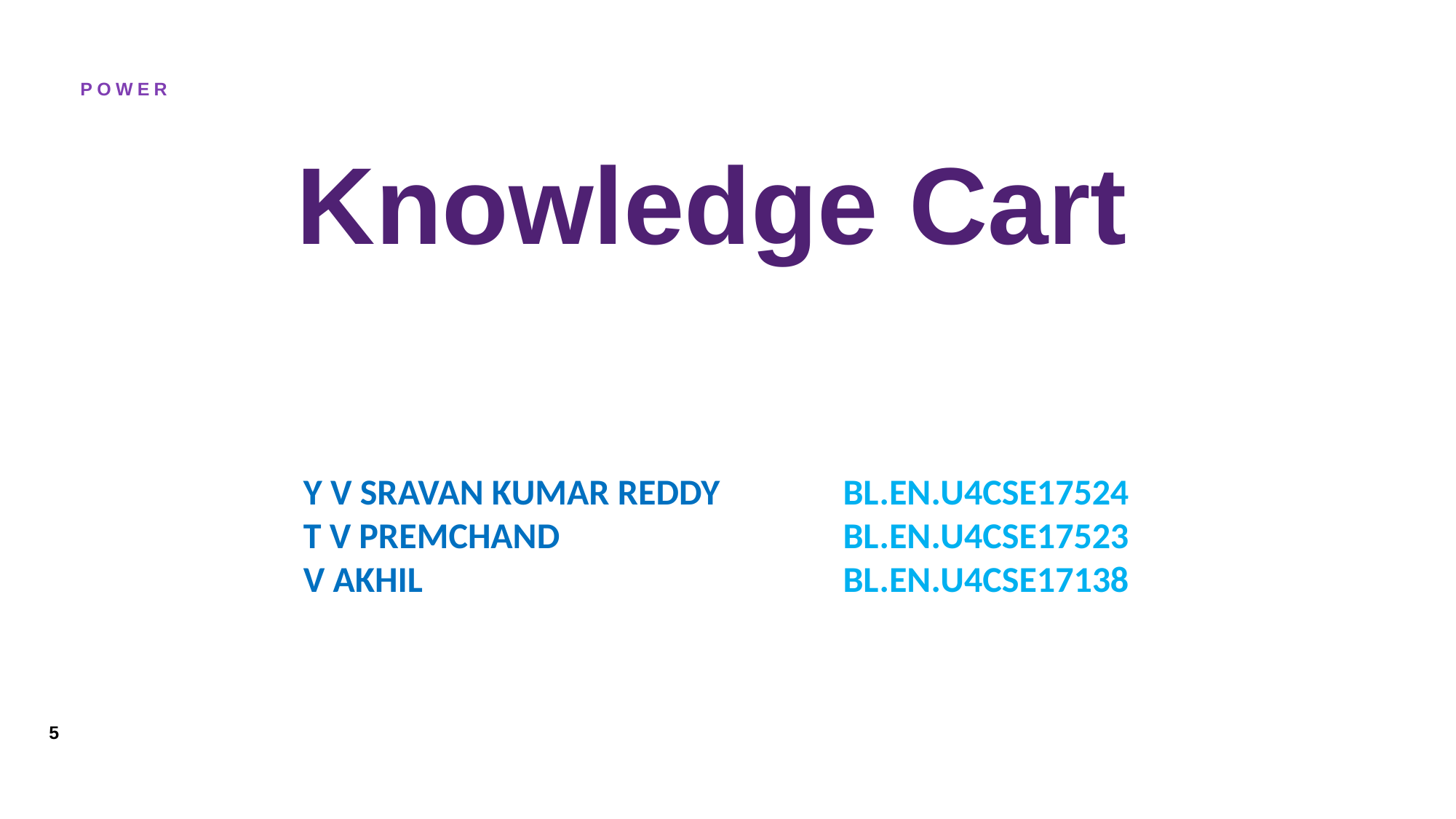

# Knowledge Cart
BL.EN.U4CSE17524
BL.EN.U4CSE17523
BL.EN.U4CSE17138
Y V SRAVAN KUMAR REDDY
T V PREMCHAND
V AKHIL